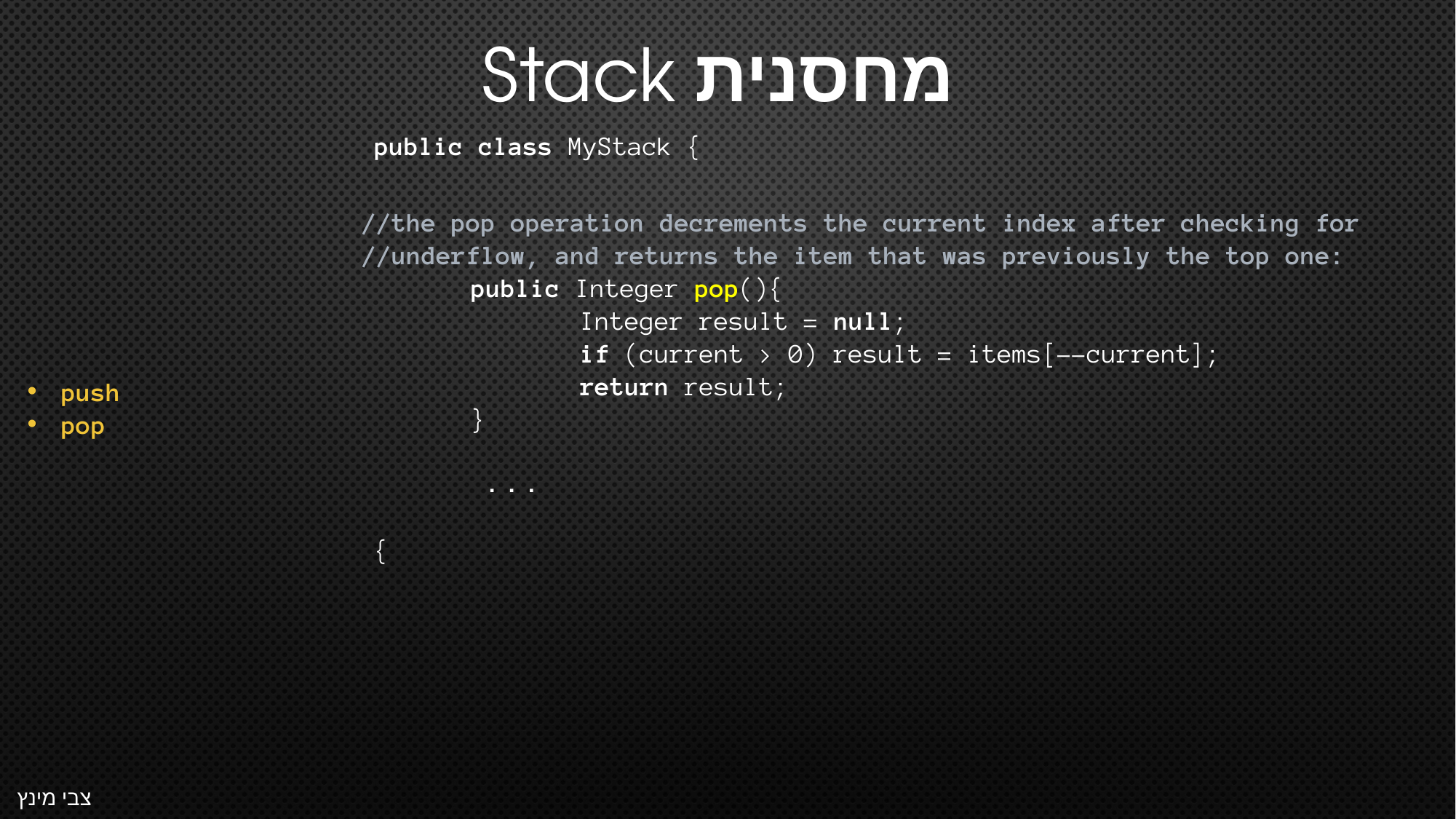

מחסנית Stack
public class MyStack {

	...

{
//the pop operation decrements the current index after checking for
//underflow, and returns the item that was previously the top one:
	public Integer pop(){
		Integer result = null;
		if (current > 0) result = items[--current];
		return result;
	}
push
pop
צבי מינץ